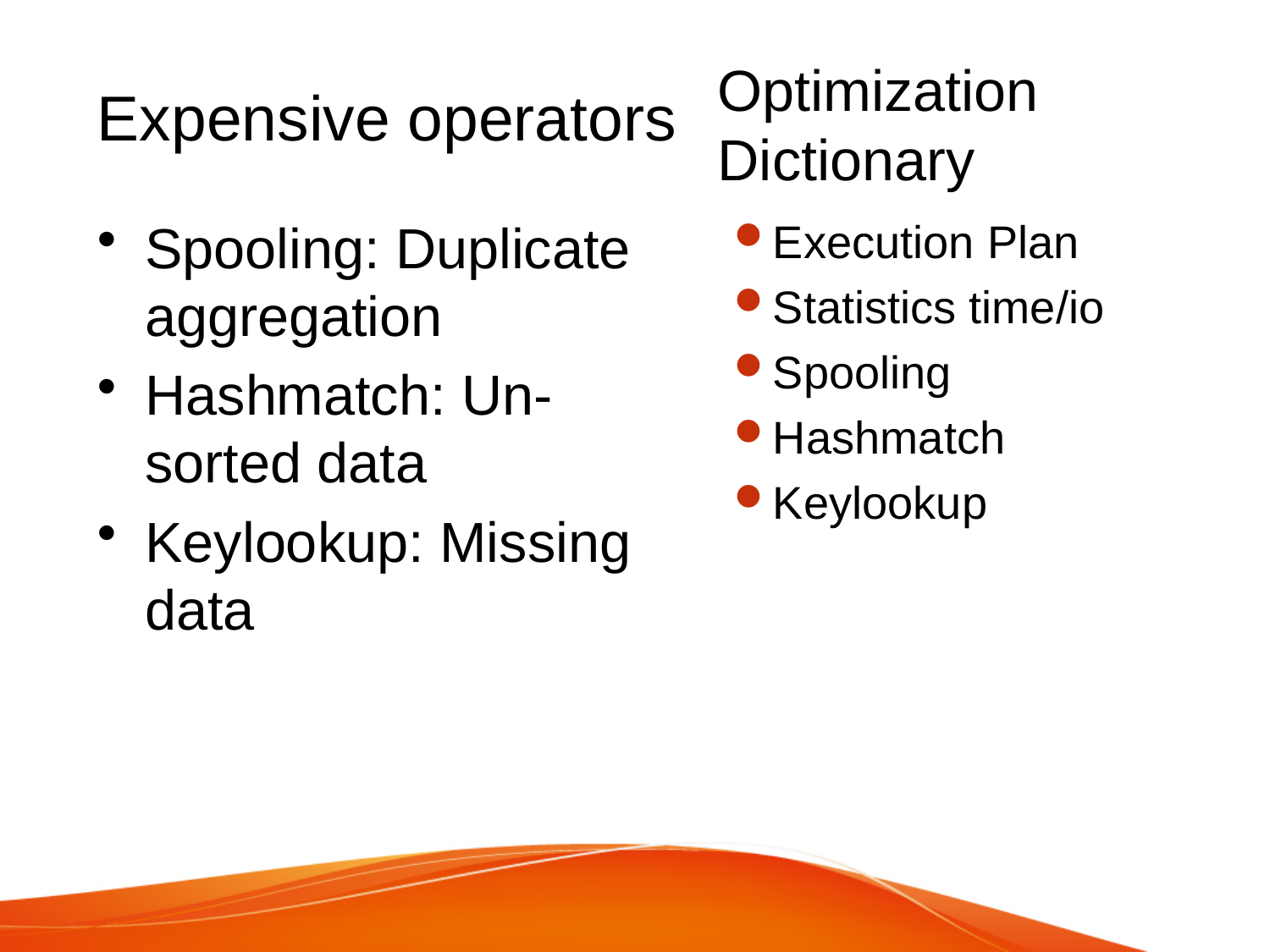

# Expensive operators
Optimization Dictionary
Execution Plan
Statistics time/io
Spooling
Hashmatch
Keylookup
Spooling: Duplicate aggregation
Hashmatch: Un-sorted data
Keylookup: Missing data